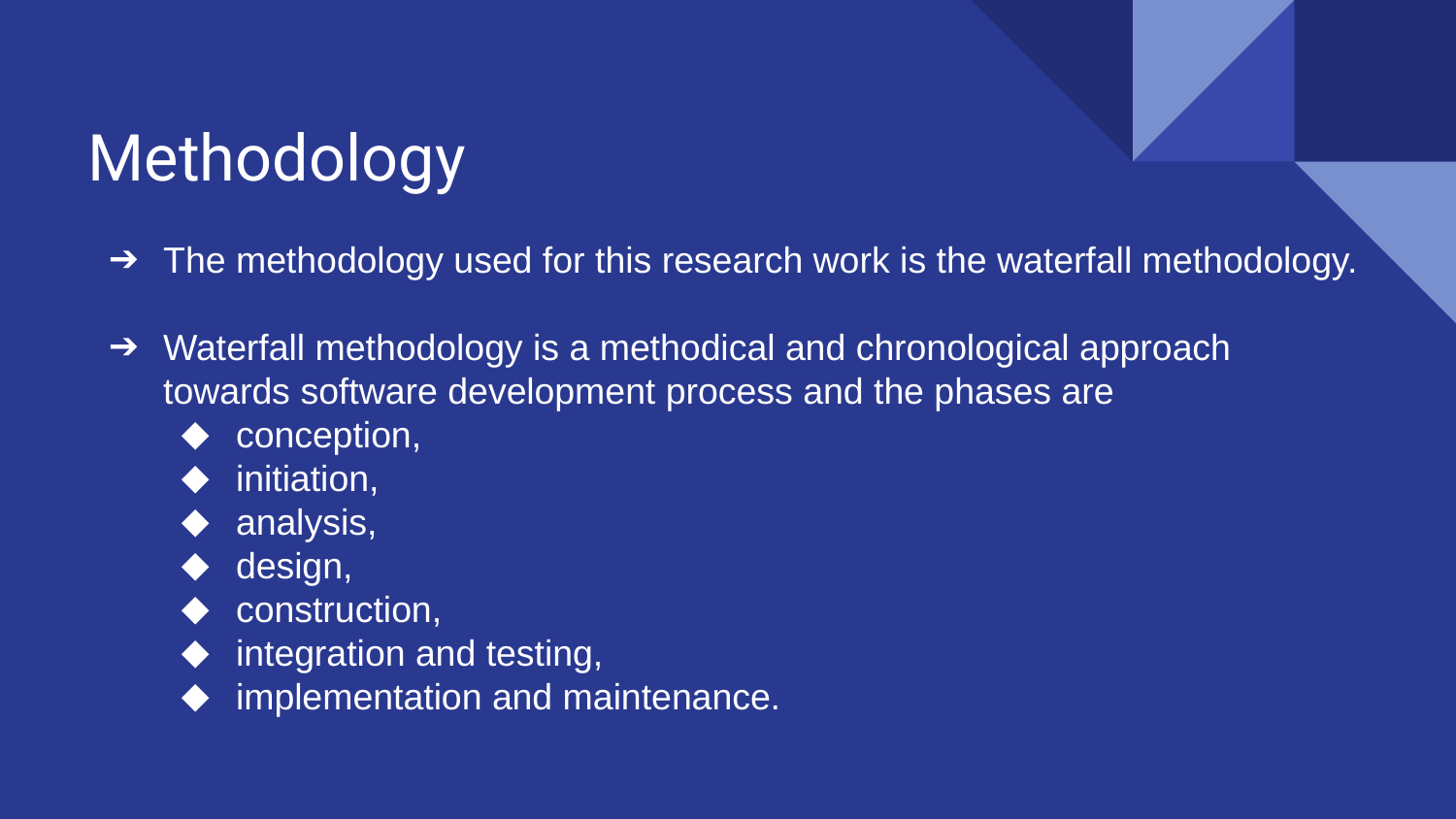

# Methodology
The methodology used for this research work is the waterfall methodology.

Waterfall methodology is a methodical and chronological approach towards software development process and the phases are
conception,
initiation,
analysis,
design,
construction,
integration and testing,
implementation and maintenance.